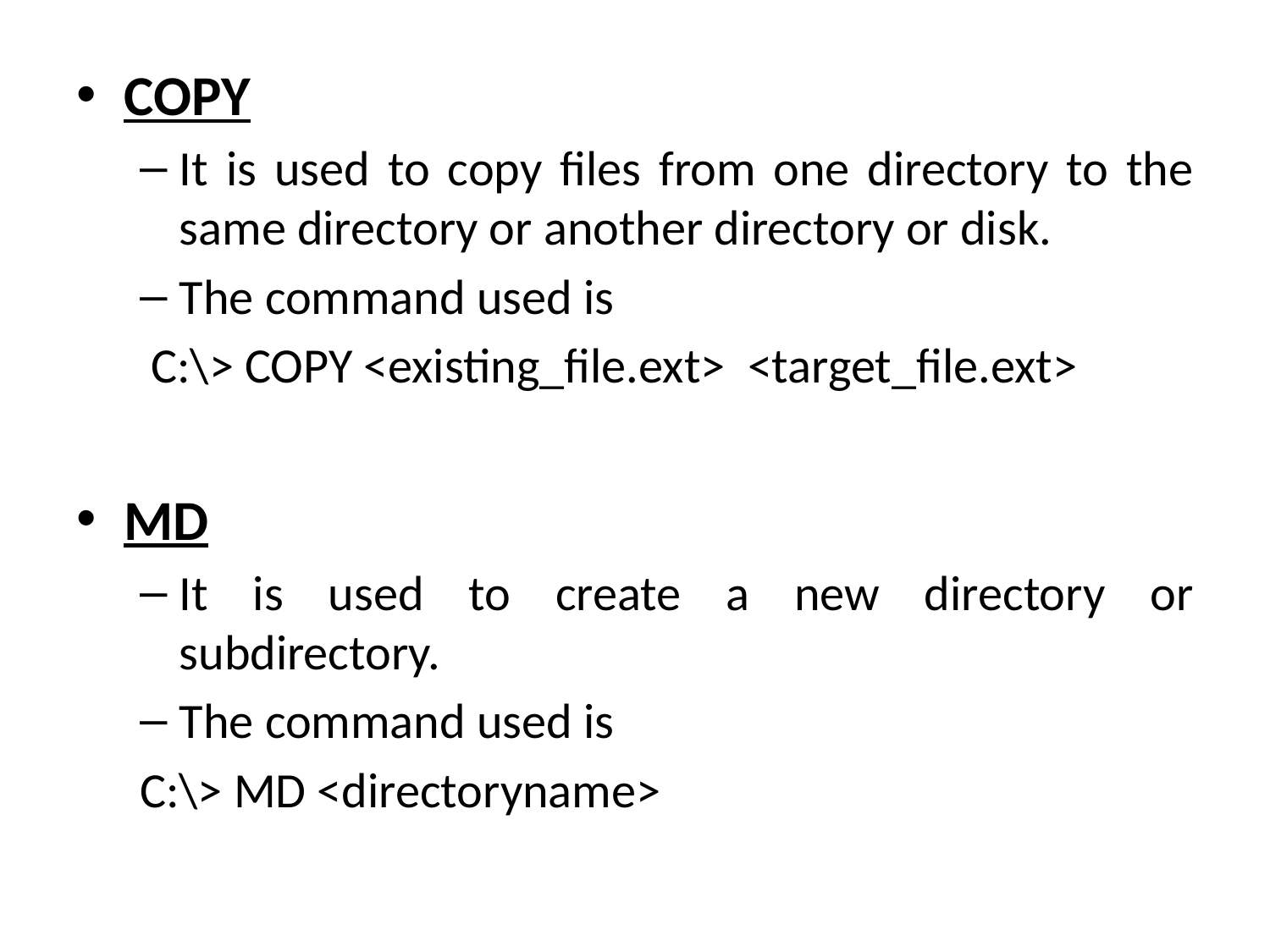

COPY
It is used to copy files from one directory to the same directory or another directory or disk.
The command used is
 C:\> COPY <existing_file.ext>  <target_file.ext>

MD
It is used to create a new directory or subdirectory.
The command used is
C:\> MD <directoryname>